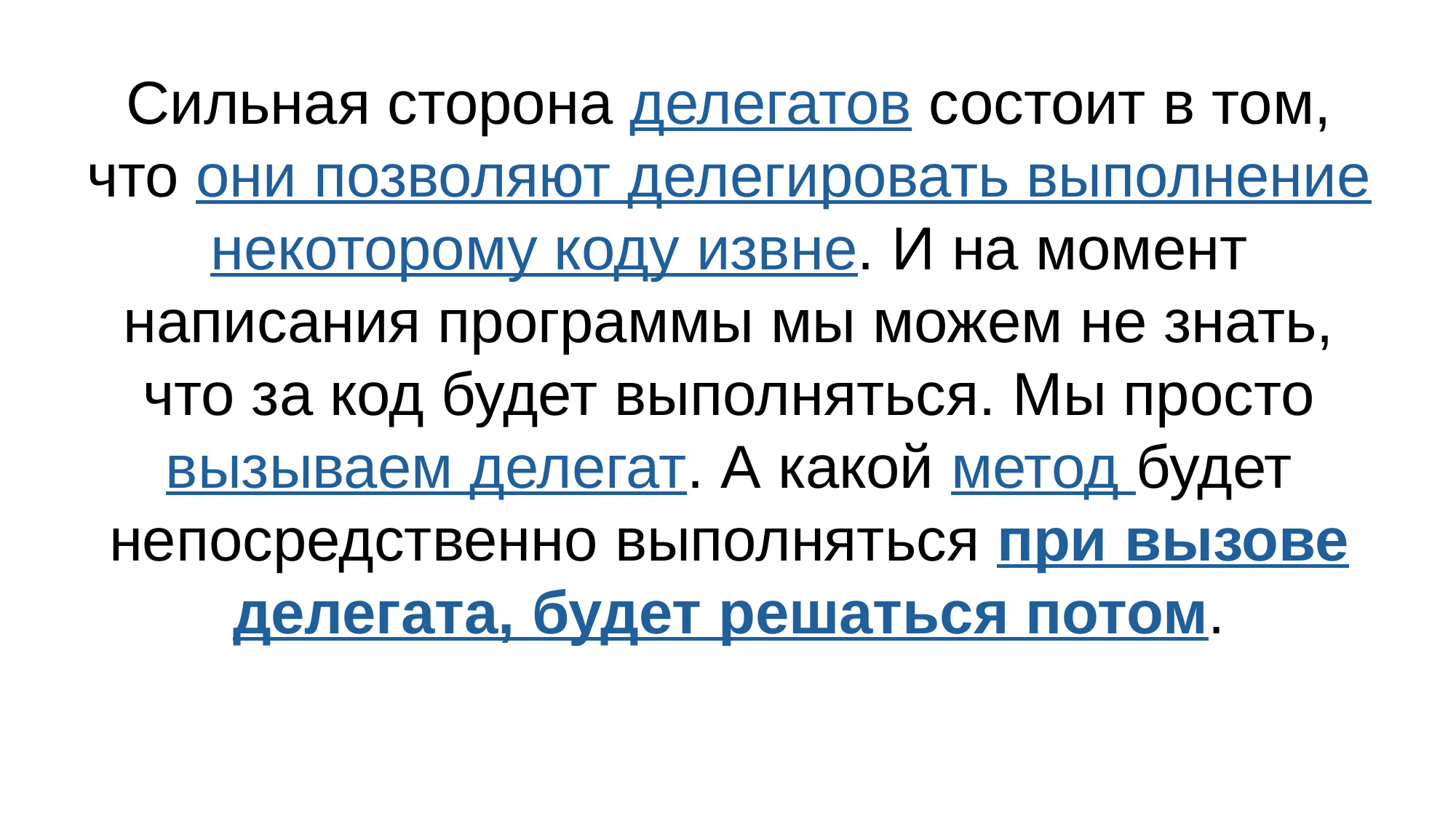

Cильная сторона делегатов состоит в том, что они позволяют делегировать выполнение некоторому коду извне. И на момент написания программы мы можем не знать, что за код будет выполняться. Мы просто вызываем делегат. А какой метод будет непосредственно выполняться при вызове делегата, будет решаться потом.